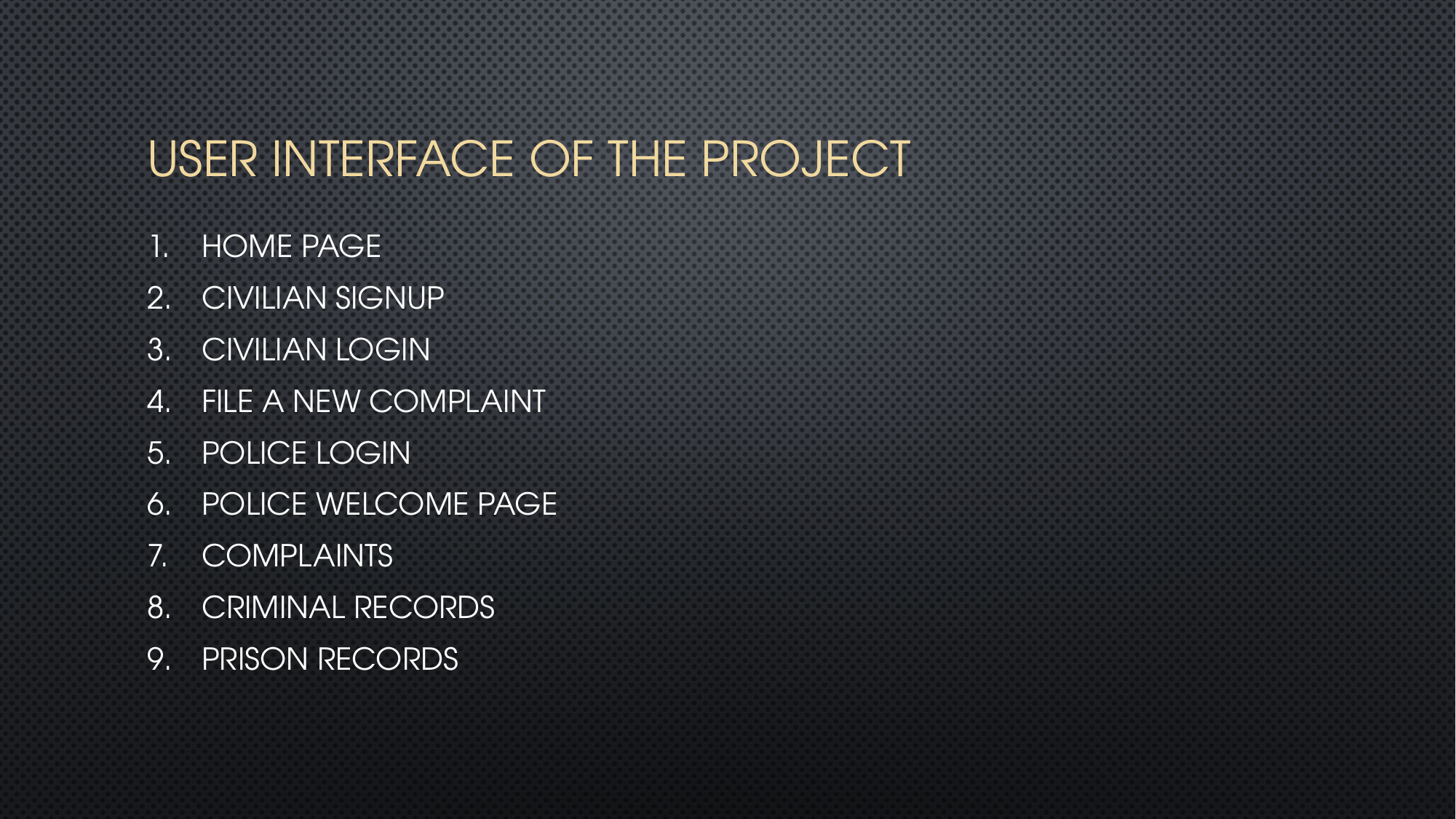

# User Interface of the Project
Home Page
Civilian Signup
Civilian Login
File a New Complaint
Police Login
Police Welcome Page
Complaints
Criminal Records
Prison Records